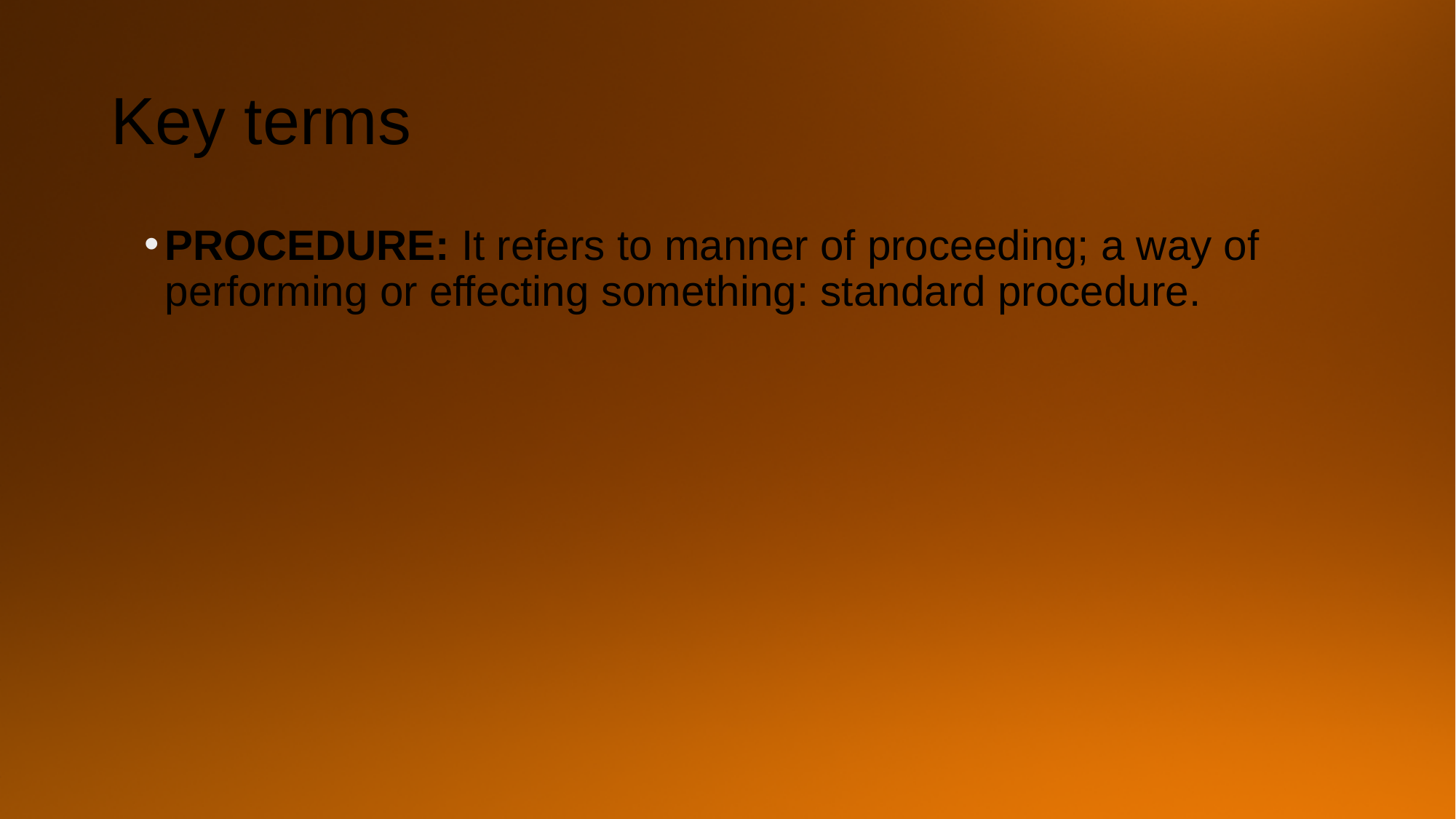

# Key terms
PROCEDURE: It refers to manner of proceeding; a way of performing or effecting something: standard procedure.